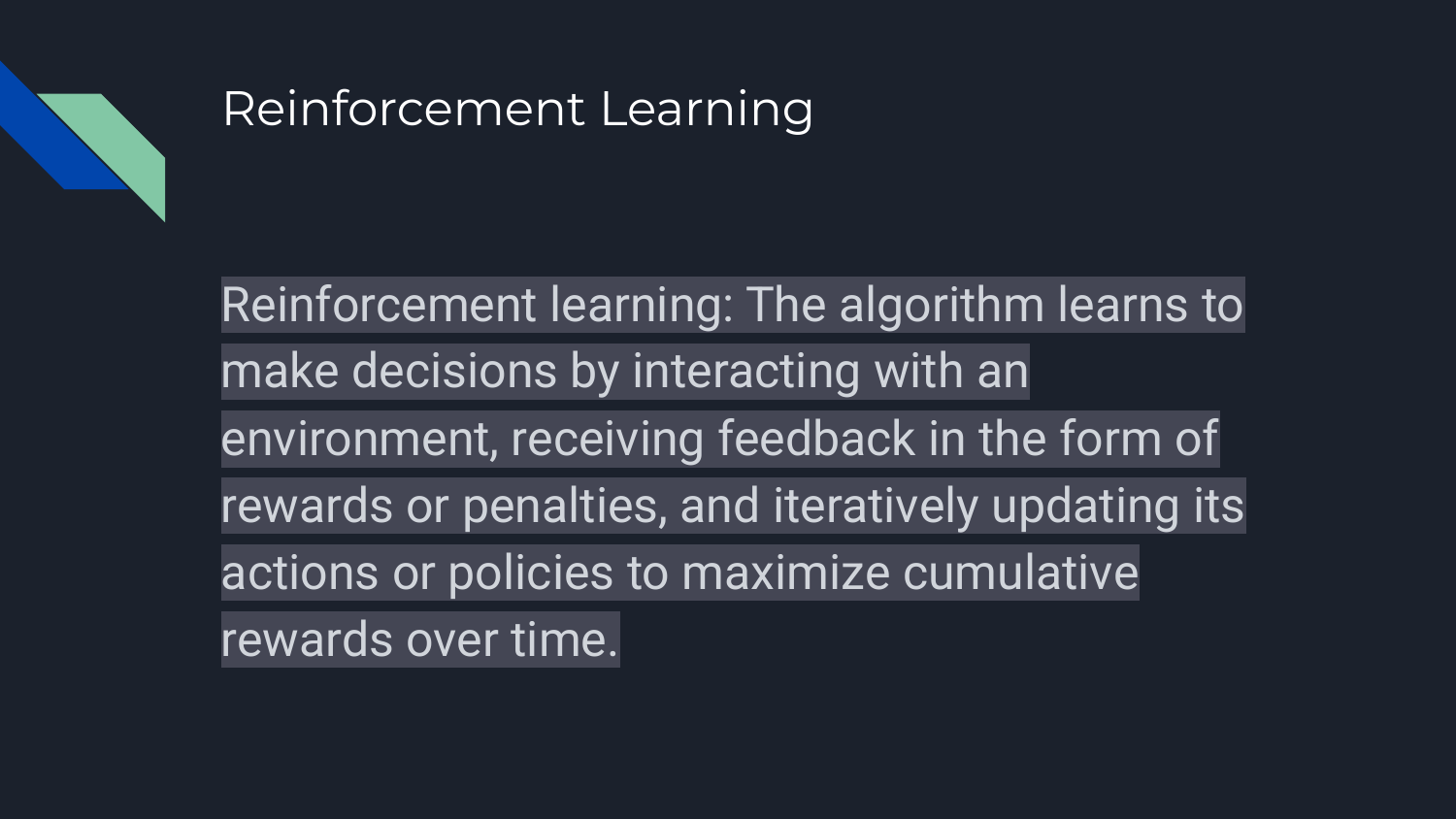

# Reinforcement Learning
Reinforcement learning: The algorithm learns to make decisions by interacting with an environment, receiving feedback in the form of rewards or penalties, and iteratively updating its actions or policies to maximize cumulative rewards over time.